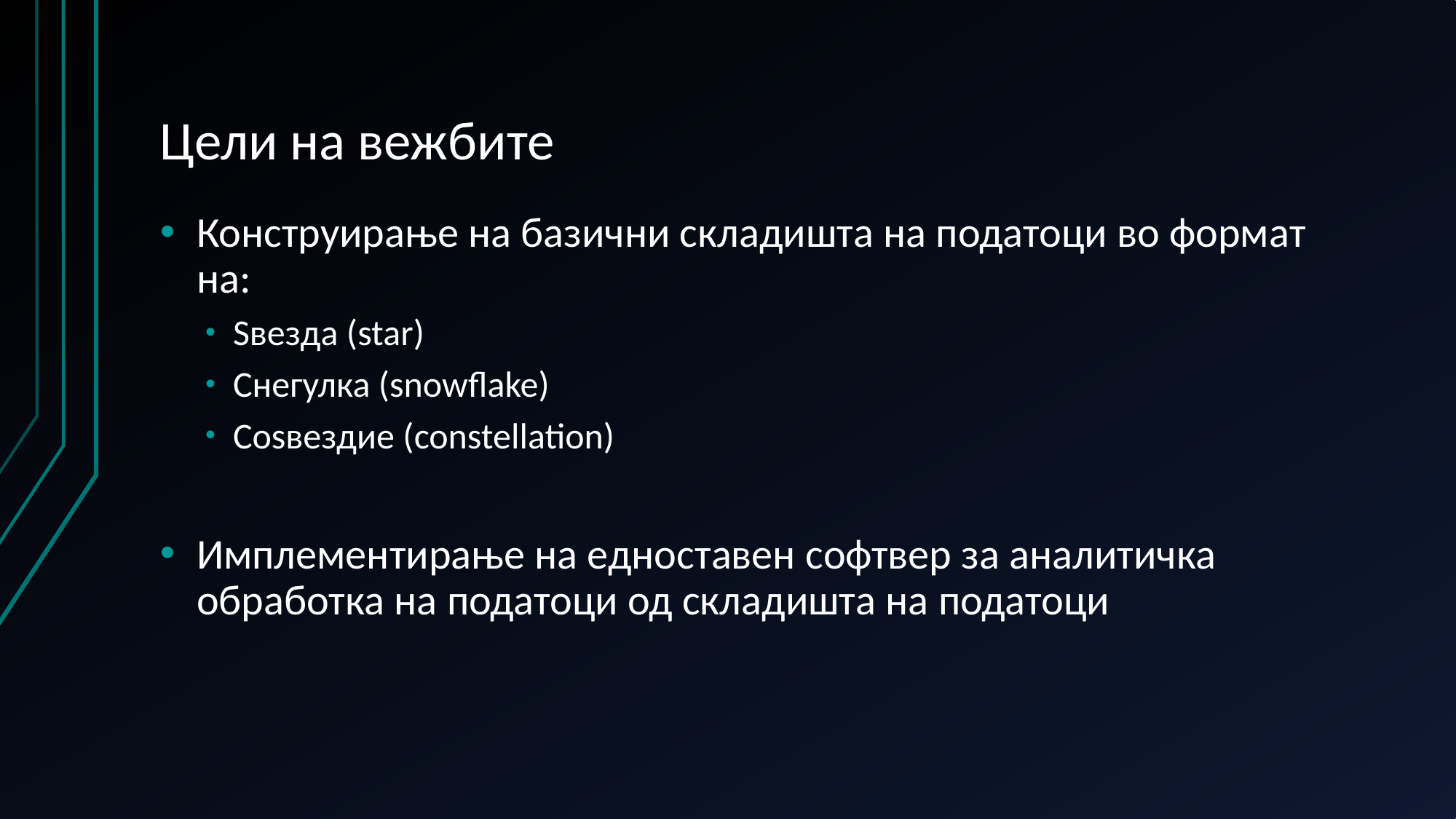

# Цели на вежбите
Конструирање на базични складишта на податоци во формат на:
Ѕвезда (star)
Снегулка (snowflake)
Соѕвездие (constellation)

Имплементирање на едноставен софтвер за аналитичка обработка на податоци од складишта на податоци